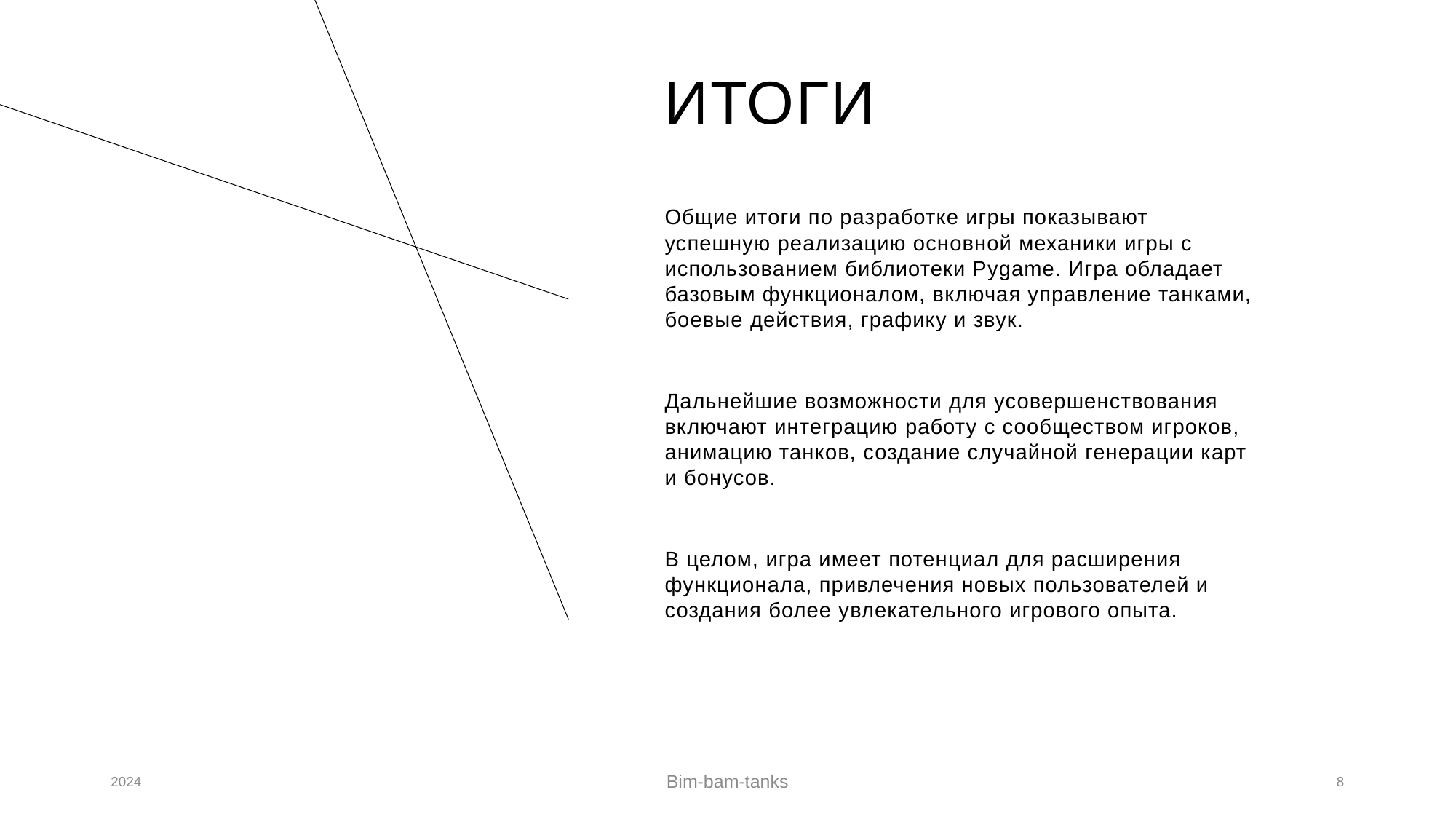

# Итоги
Общие итоги по разработке игры показывают успешную реализацию основной механики игры с использованием библиотеки Pygame. Игра обладает базовым функционалом, включая управление танками, боевые действия, графику и звук.

Дальнейшие возможности для усовершенствования включают интеграцию работу с сообществом игроков, анимацию танков, создание случайной генерации карт и бонусов.

В целом, игра имеет потенциал для расширения функционала, привлечения новых пользователей и создания более увлекательного игрового опыта.
2024
Bim-bam-tanks
8